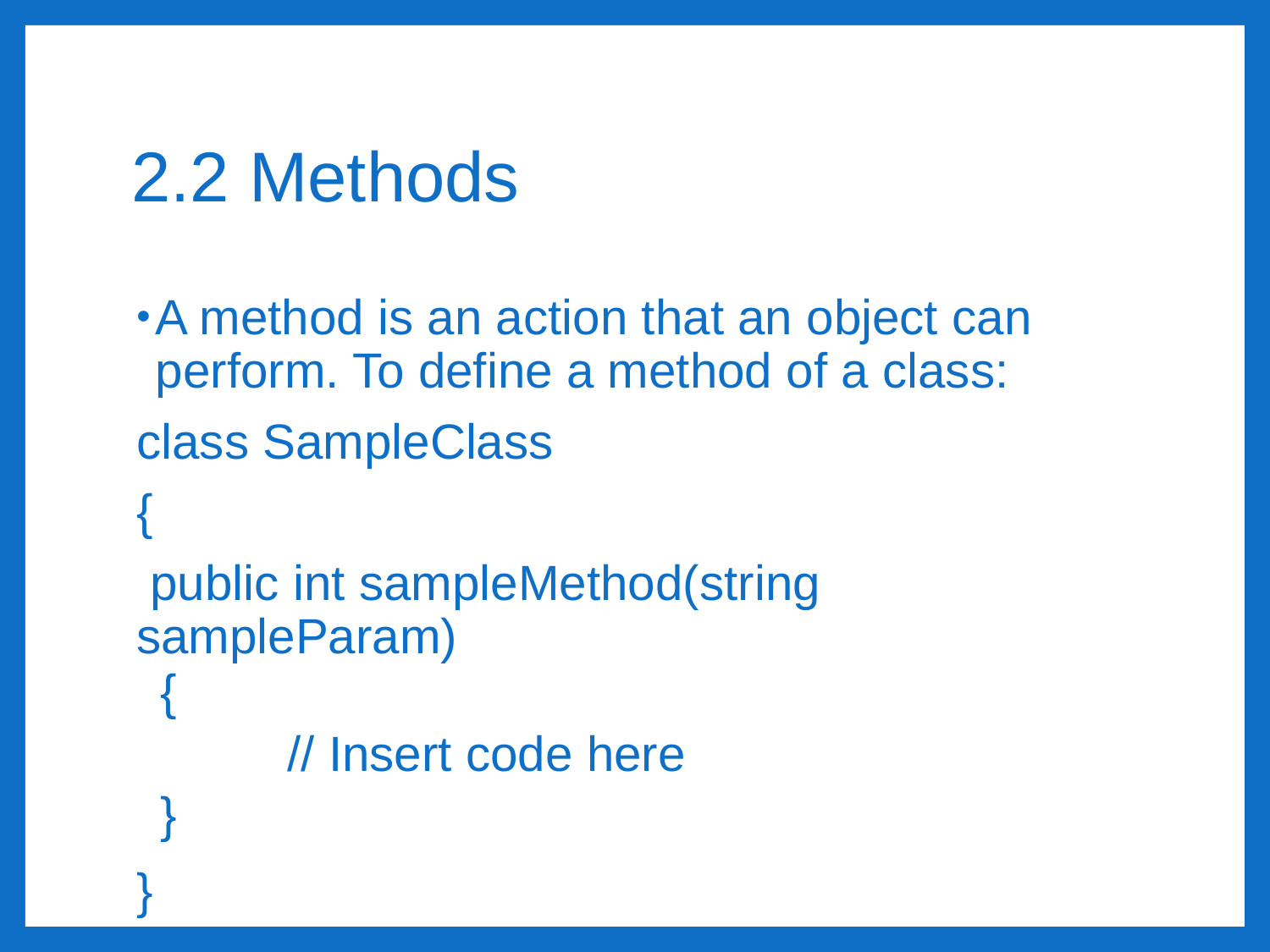

# 2.2 Methods
A method is an action that an object can perform. To define a method of a class:
class SampleClass
{
 public int sampleMethod(string sampleParam)
{
	// Insert code here
}
}